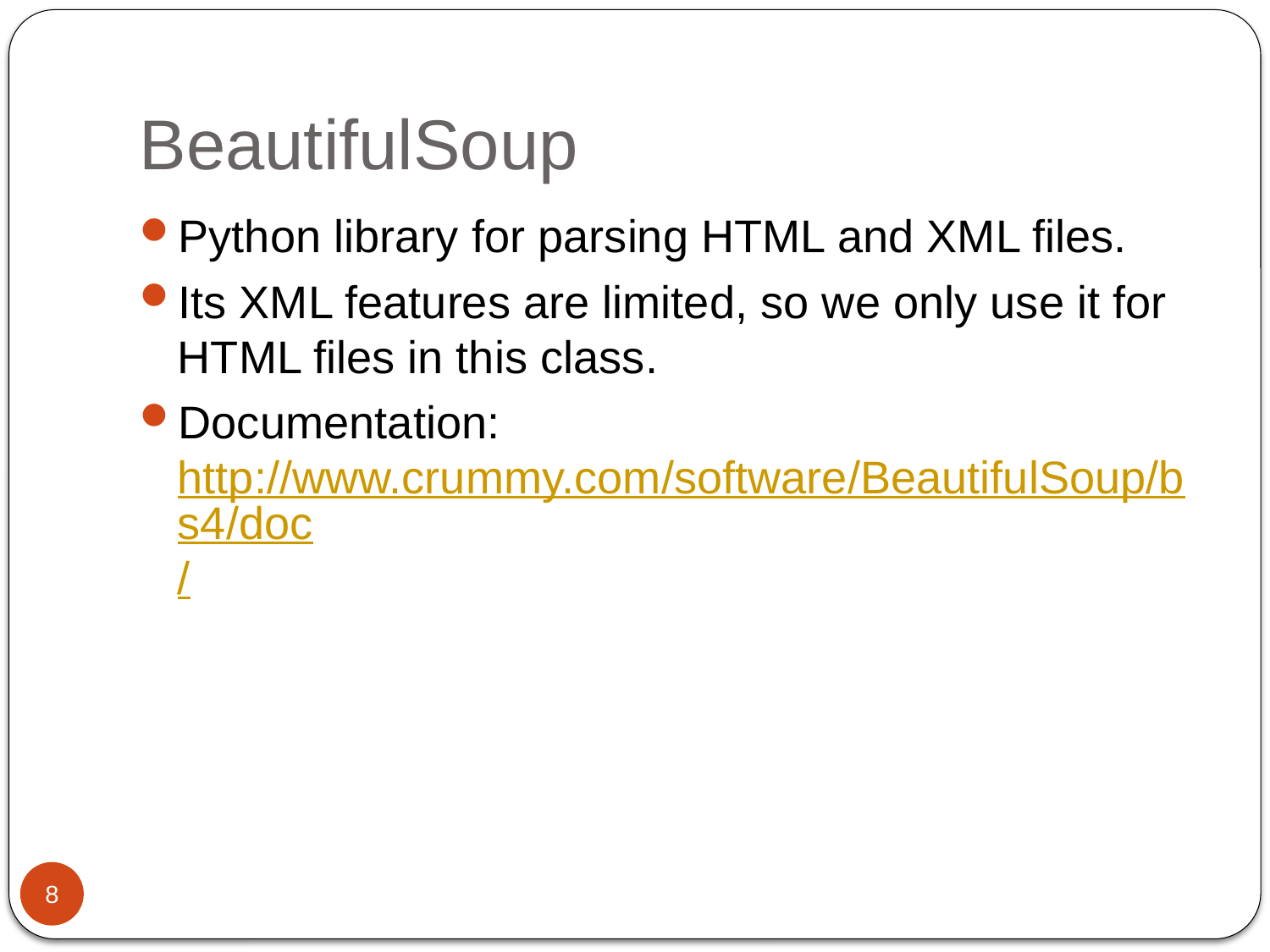

# BeautifulSoup
Python library for parsing HTML and XML files.
Its XML features are limited, so we only use it for HTML files in this class.
Documentation:
http://www.crummy.com/software/BeautifulSoup/bs4/doc/

8